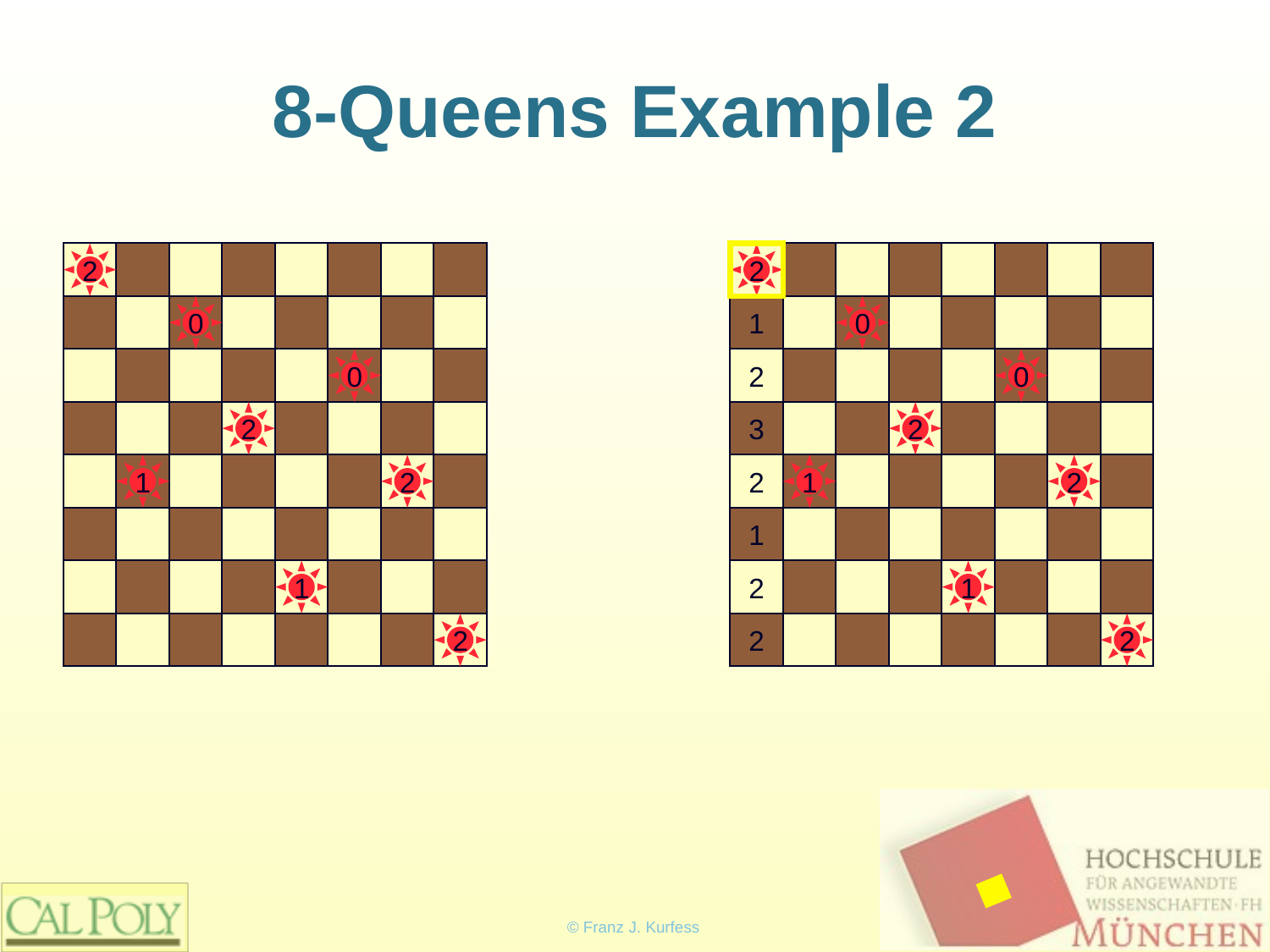

# 8-Queens Example 2

2

2

0

1

0

0

2

0

2

3

2

1

2

2

1

2

1

1

2

1

2

2

2
76